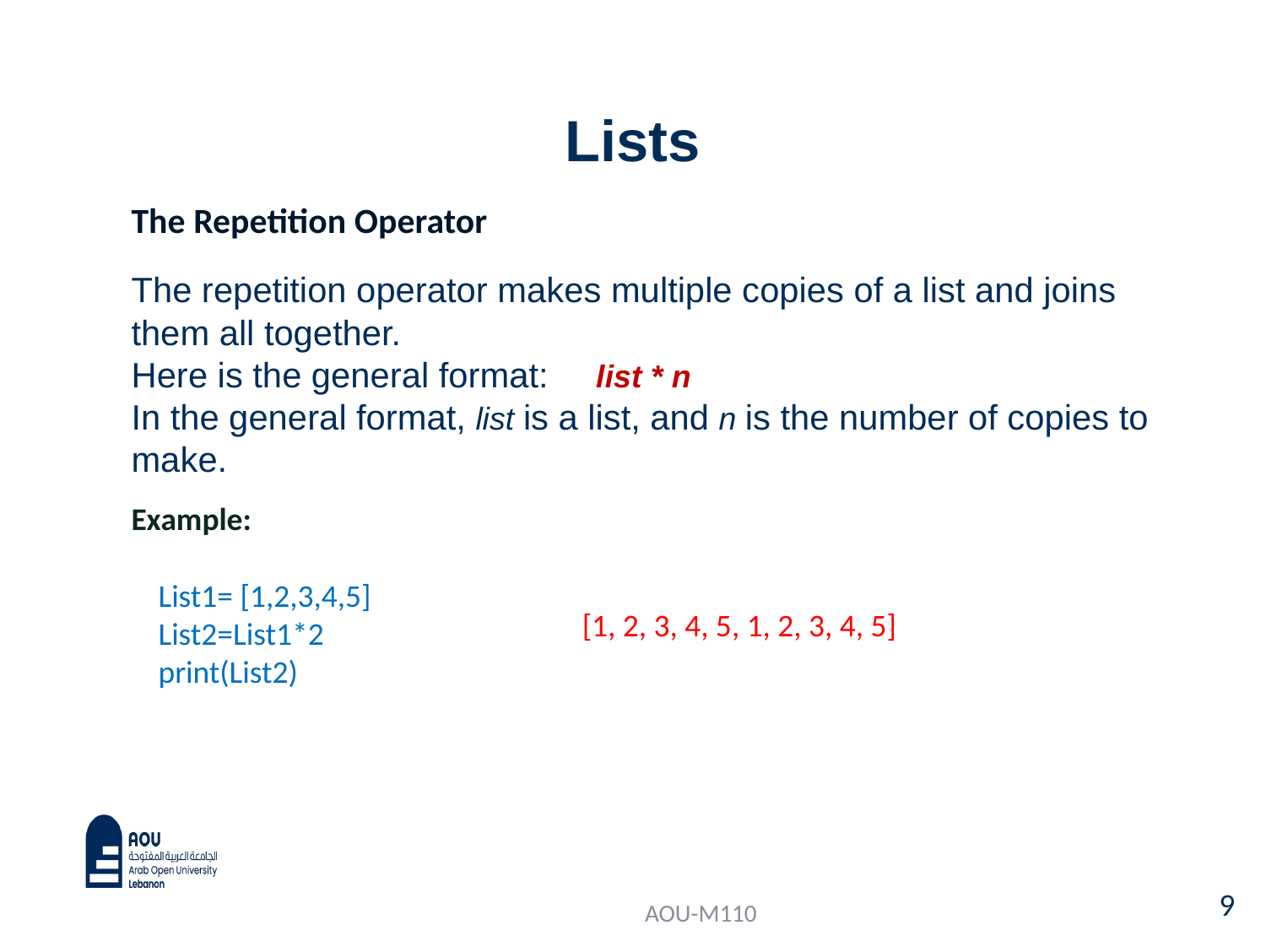

# Lists
The Repetition Operator
The repetition operator makes multiple copies of a list and joins them all together.
Here is the general format:     list * n
In the general format, list is a list, and n is the number of copies to make.
Example:
List1= [1,2,3,4,5]
List2=List1*2
print(List2)
[1, 2, 3, 4, 5, 1, 2, 3, 4, 5]
9
AOU-M110